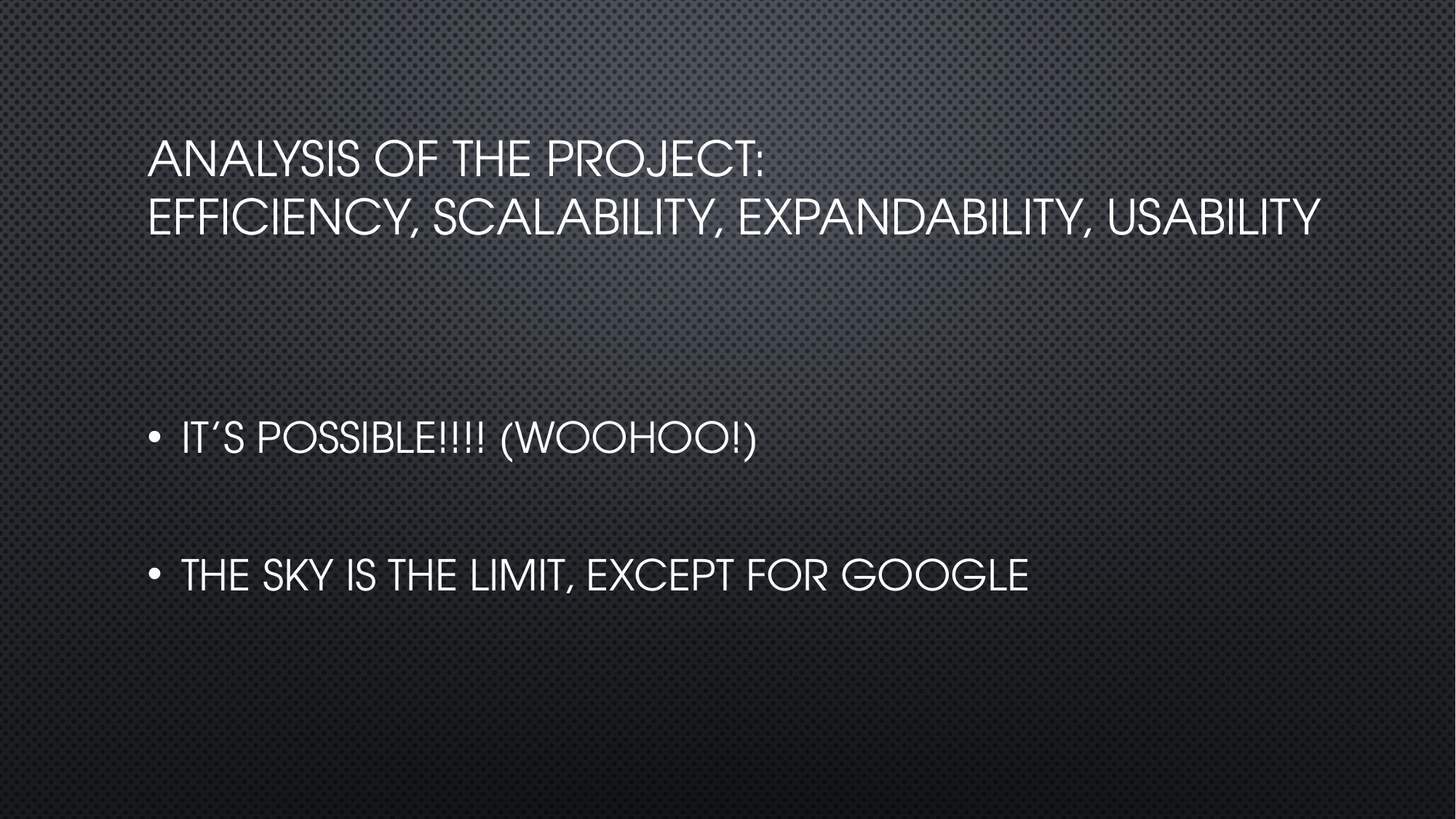

# Analysis of the Project: Efficiency, scalability, expandability, Usability
It’s Possible!!!! (WooHoo!)

The Sky Is The Limit, Except For Google